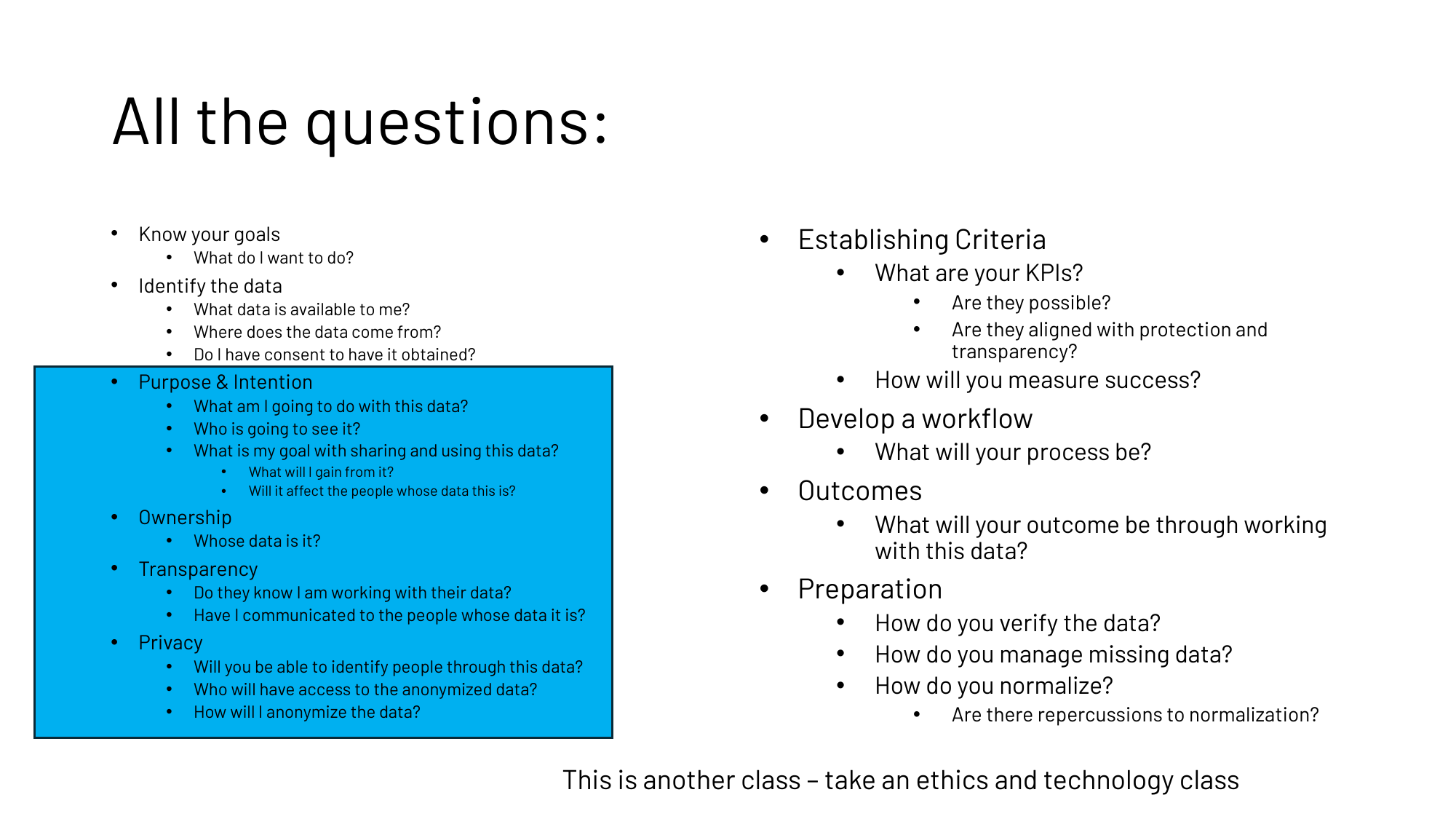

# All the questions:
Know your goals
What do I want to do?
Identify the data
What data is available to me?
Where does the data come from?
Do I have consent to have it obtained?
Purpose & Intention
What am I going to do with this data?
Who is going to see it?
What is my goal with sharing and using this data?
What will I gain from it?
Will it affect the people whose data this is?
Ownership
Whose data is it?
Transparency
Do they know I am working with their data?
Have I communicated to the people whose data it is?
Privacy
Will you be able to identify people through this data?
Who will have access to the anonymized data?
How will I anonymize the data?

Establishing Criteria
What are your KPIs?
Are they possible?
Are they aligned with protection and transparency?
How will you measure success?
Develop a workflow
What will your process be?
Outcomes
What will your outcome be through working with this data?
Preparation
How do you verify the data?
How do you manage missing data?
How do you normalize?
Are there repercussions to normalization?

This is another class – take an ethics and technology class